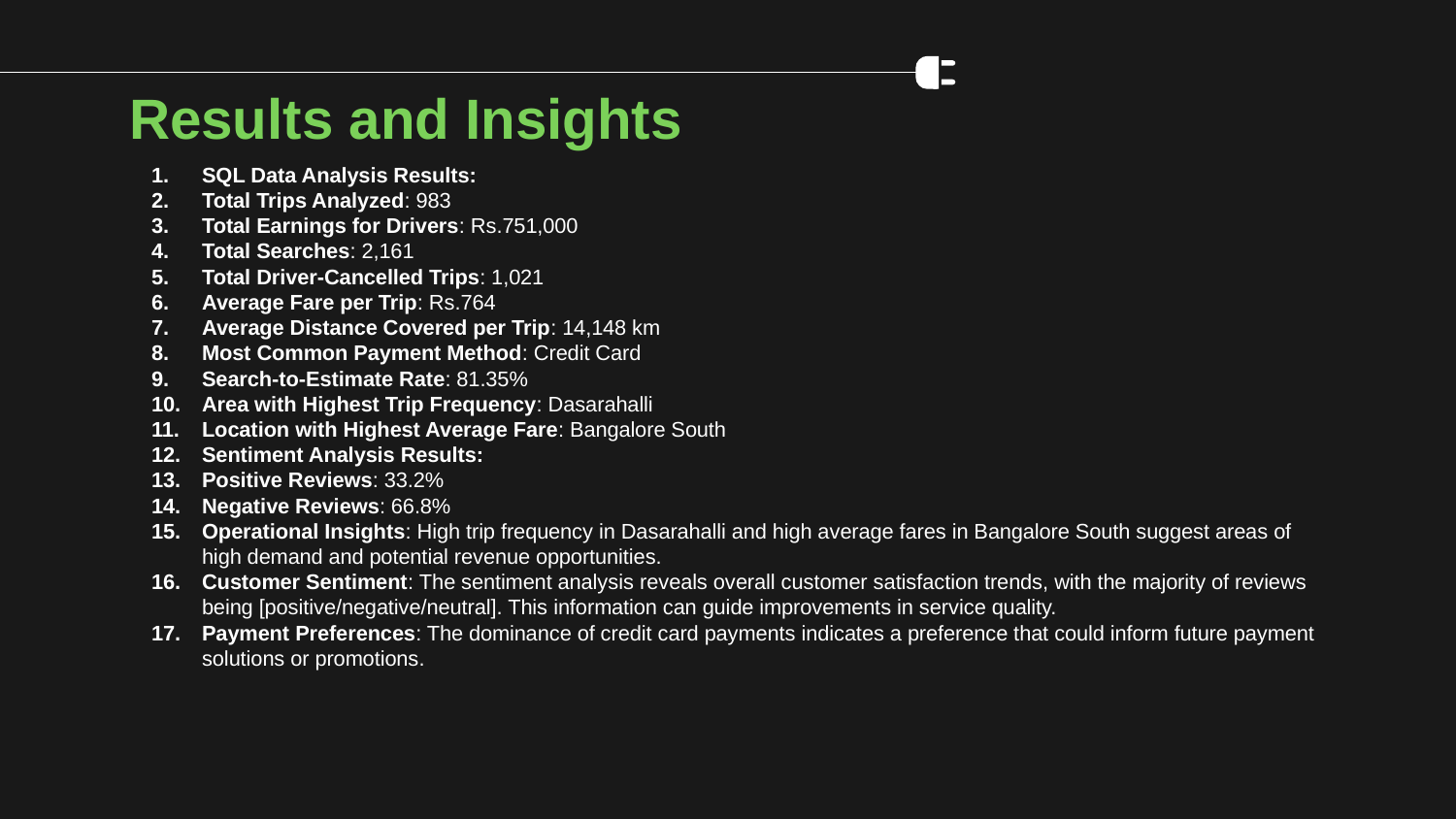

# Results and Insights
SQL Data Analysis Results:
Total Trips Analyzed: 983
Total Earnings for Drivers: Rs.751,000
Total Searches: 2,161
Total Driver-Cancelled Trips: 1,021
Average Fare per Trip: Rs.764
Average Distance Covered per Trip: 14,148 km
Most Common Payment Method: Credit Card
Search-to-Estimate Rate: 81.35%
Area with Highest Trip Frequency: Dasarahalli
Location with Highest Average Fare: Bangalore South
Sentiment Analysis Results:
Positive Reviews: 33.2%
Negative Reviews: 66.8%
Operational Insights: High trip frequency in Dasarahalli and high average fares in Bangalore South suggest areas of high demand and potential revenue opportunities.
Customer Sentiment: The sentiment analysis reveals overall customer satisfaction trends, with the majority of reviews being [positive/negative/neutral]. This information can guide improvements in service quality.
Payment Preferences: The dominance of credit card payments indicates a preference that could inform future payment solutions or promotions.